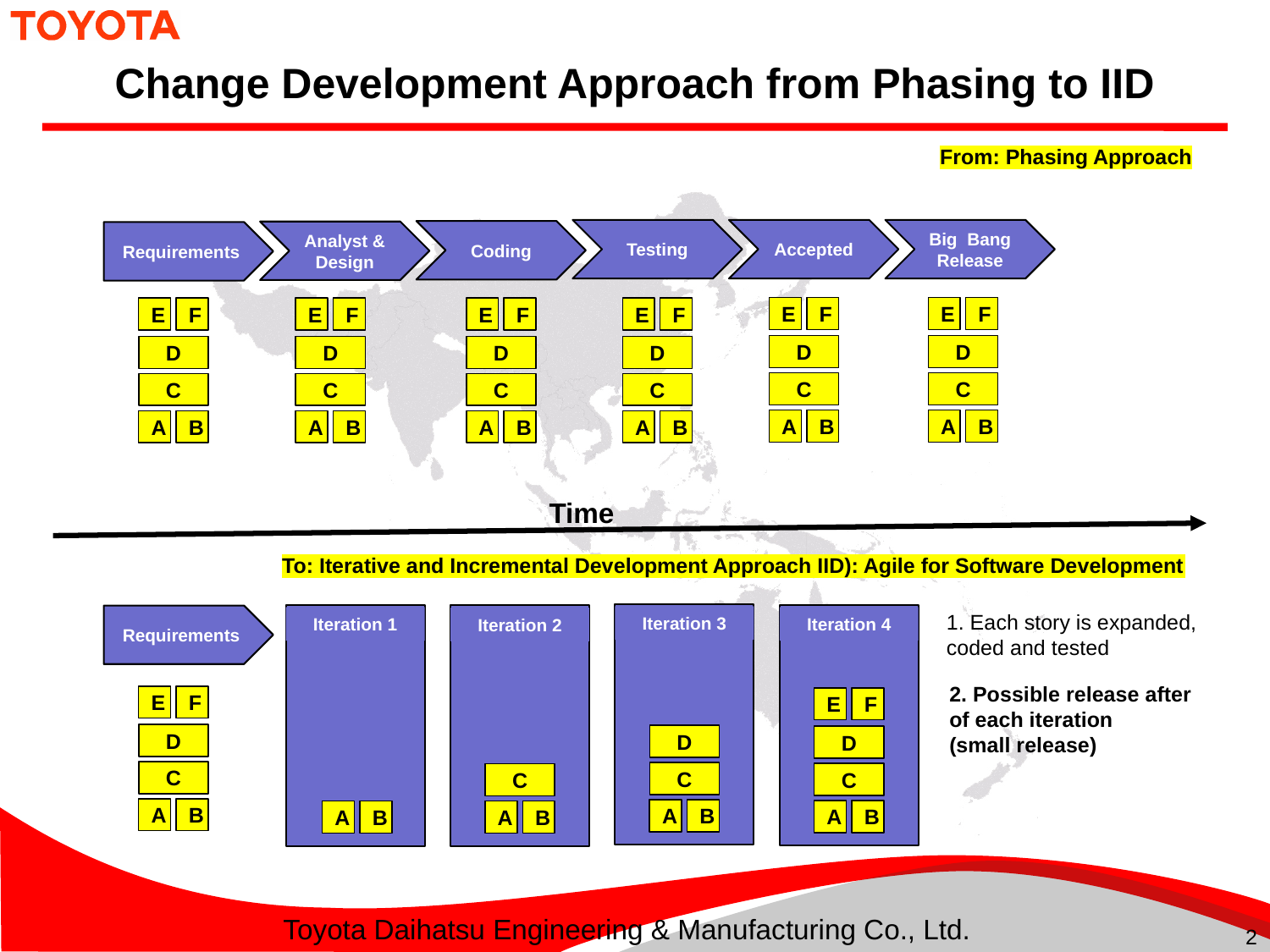

# Change Development Approach from Phasing to IID
From: Phasing Approach
Testing
Accepted
Big  Bang
Release
Coding
Analyst & Design
Requirements
E
F
D
C
A
B
E
F
D
C
A
B
E
F
D
C
A
B
E
F
D
C
A
B
E
F
D
C
A
B
E
F
D
C
A
B
Time
To: Iterative and Incremental Development Approach IID): Agile for Software Development
1. Each story is expanded,
coded and tested

Iteration 3
D
C
A
B

Iteration 1
A
B

Iteration 4
E
F
D
C
A
B

Iteration 2
C
A
B
Requirements
2. Possible release after
of each iteration
(small release)
E
F
D
C
A
B
2